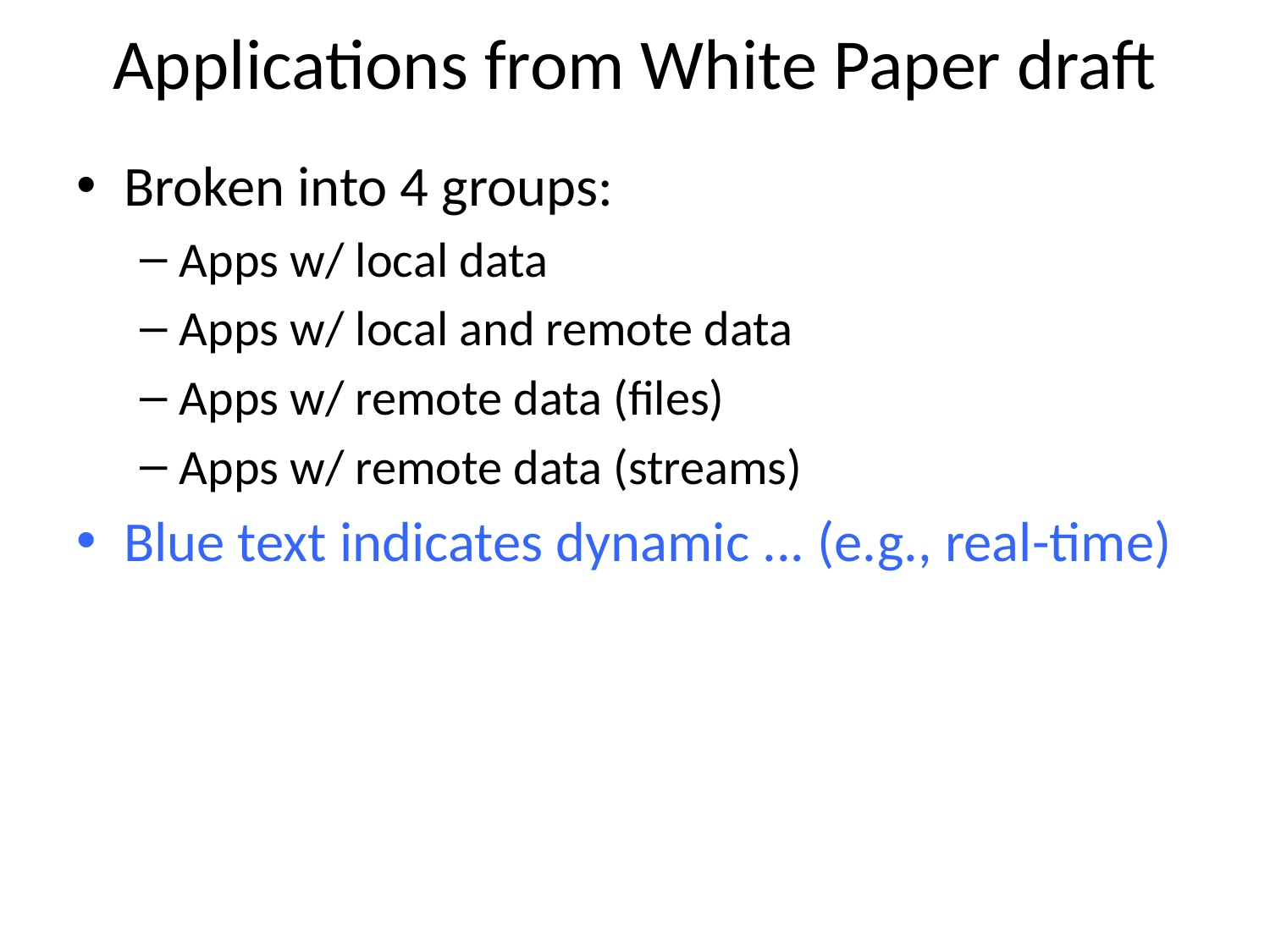

# Applications from White Paper draft
Broken into 4 groups:
Apps w/ local data
Apps w/ local and remote data
Apps w/ remote data (files)
Apps w/ remote data (streams)
Blue text indicates dynamic ... (e.g., real-time)